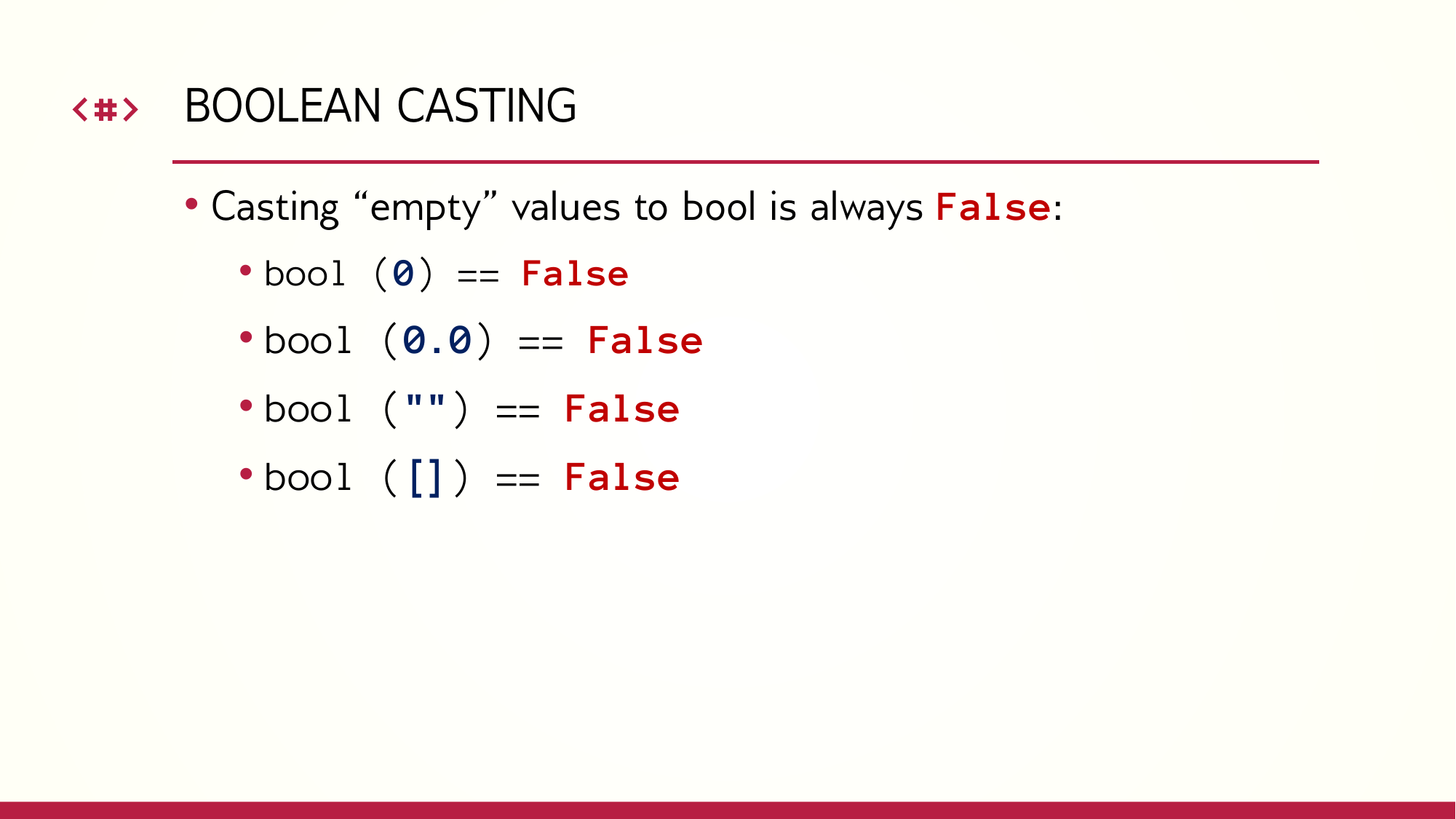

# Boolean Casting
Casting “empty” values to bool is always False:
bool (0) == False
bool (0.0) == False
bool ("") == False
bool ([]) == False